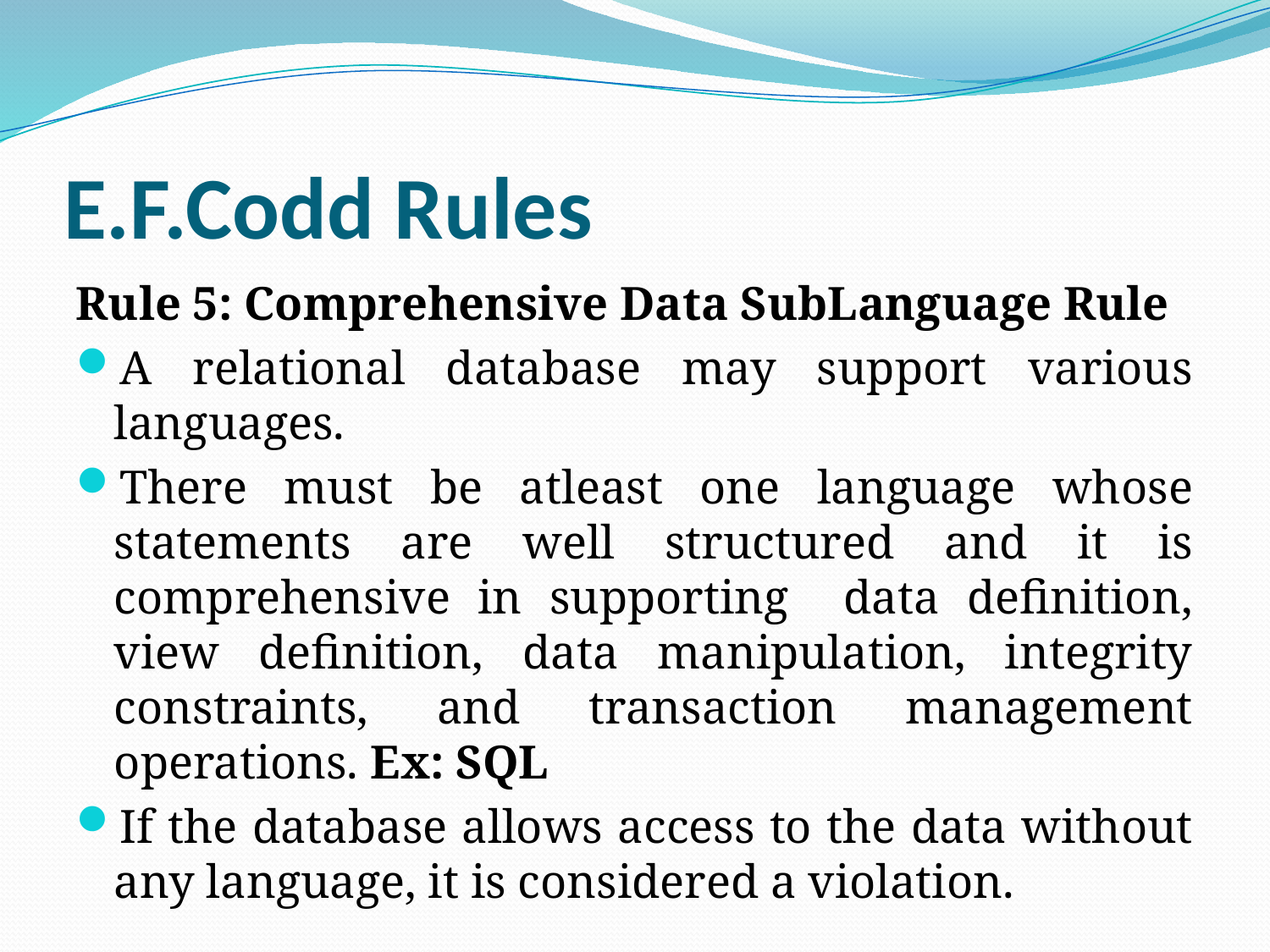

# E.F.Codd Rules
Rule 5: Comprehensive Data SubLanguage Rule
A relational database may support various languages.
There must be atleast one language whose statements are well structured and it is comprehensive in supporting  data definition, view definition, data manipulation, integrity constraints, and transaction management operations. Ex: SQL
If the database allows access to the data without any language, it is considered a violation.